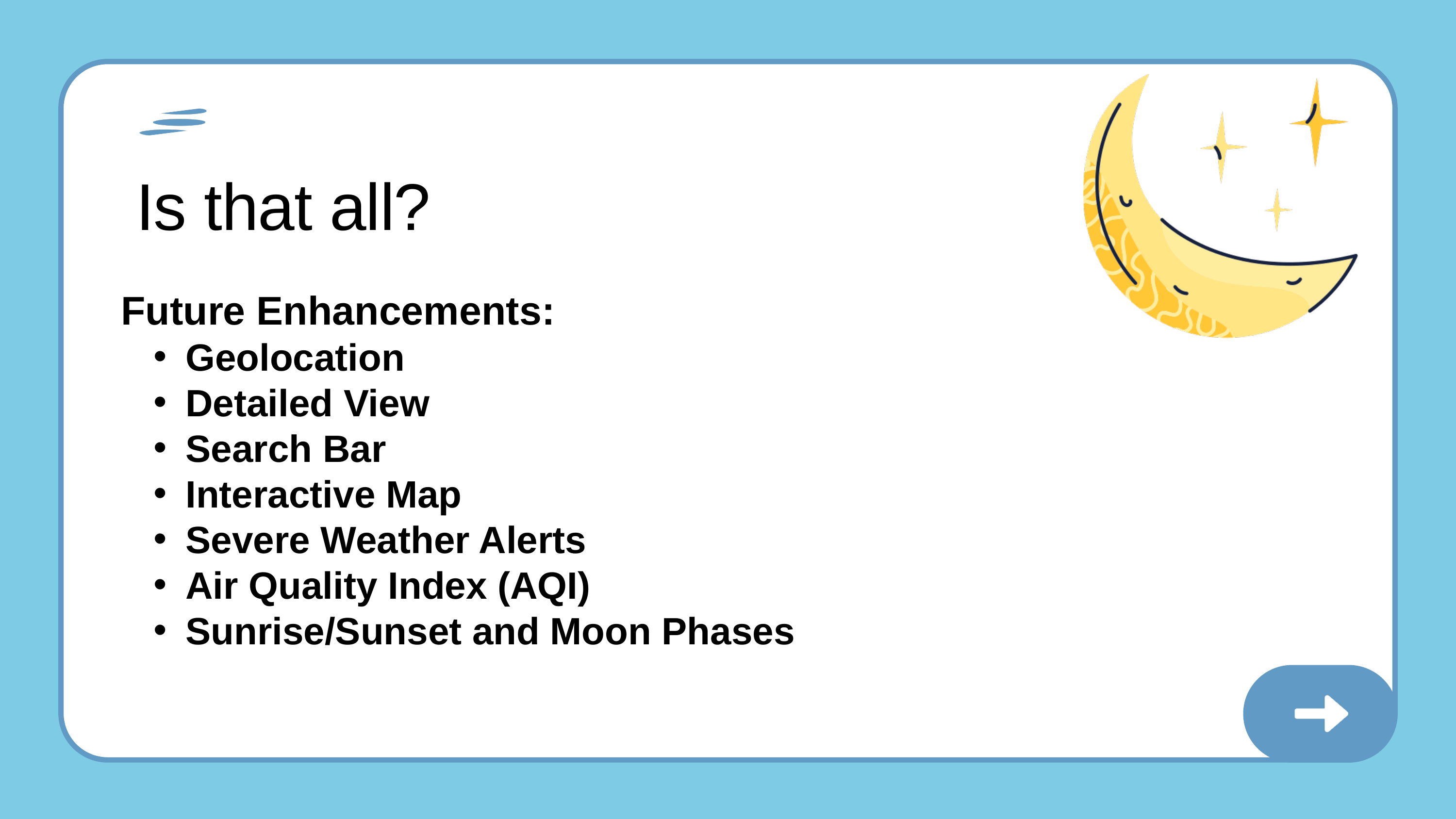

Is that all?
Future Enhancements:
Geolocation
Detailed View
Search Bar
Interactive Map
Severe Weather Alerts
Air Quality Index (AQI)
Sunrise/Sunset and Moon Phases